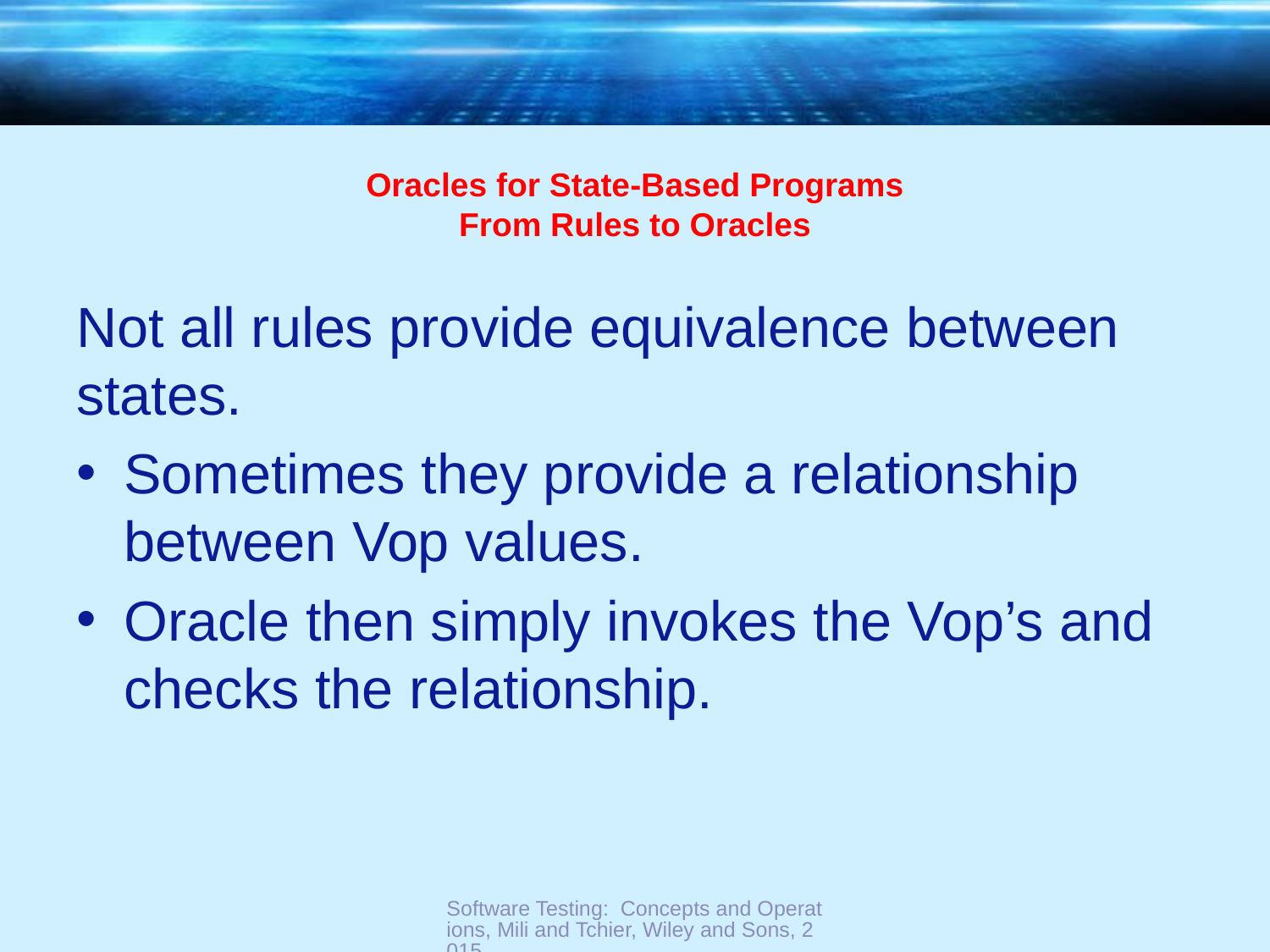

# Oracles for State-Based Programs From Rules to Oracles
Not all rules provide equivalence between states.
Sometimes they provide a relationship between Vop values.
Oracle then simply invokes the Vop’s and checks the relationship.
Software Testing:  Concepts and Operations, Mili and Tchier, Wiley and Sons, 2015